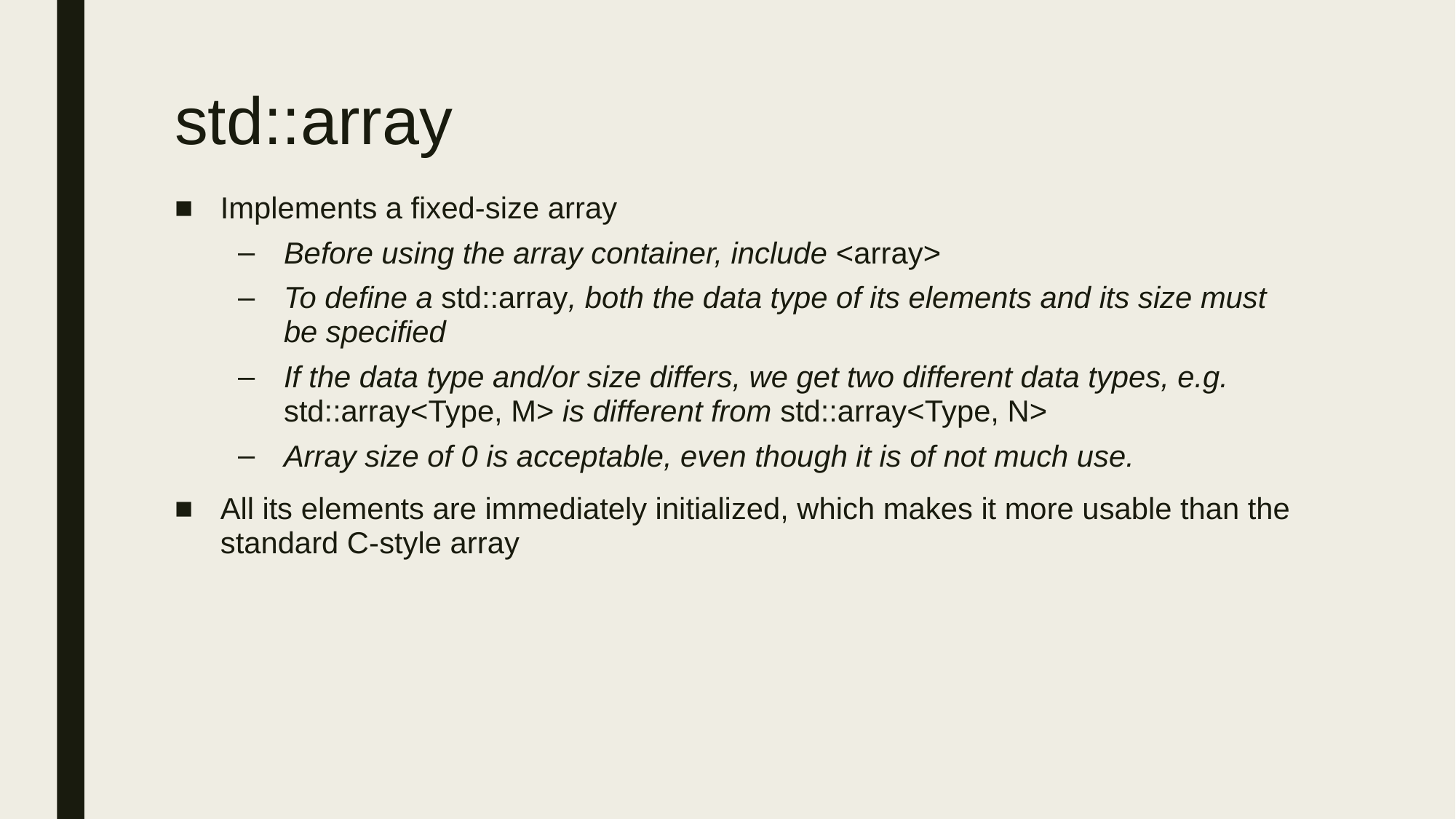

# std::array
Implements a fixed-size array
Before using the array container, include <array>
To define a std::array, both the data type of its elements and its size must be specified
If the data type and/or size differs, we get two different data types, e.g. std::array<Type, M> is different from std::array<Type, N>
Array size of 0 is acceptable, even though it is of not much use.
All its elements are immediately initialized, which makes it more usable than the standard C-style array